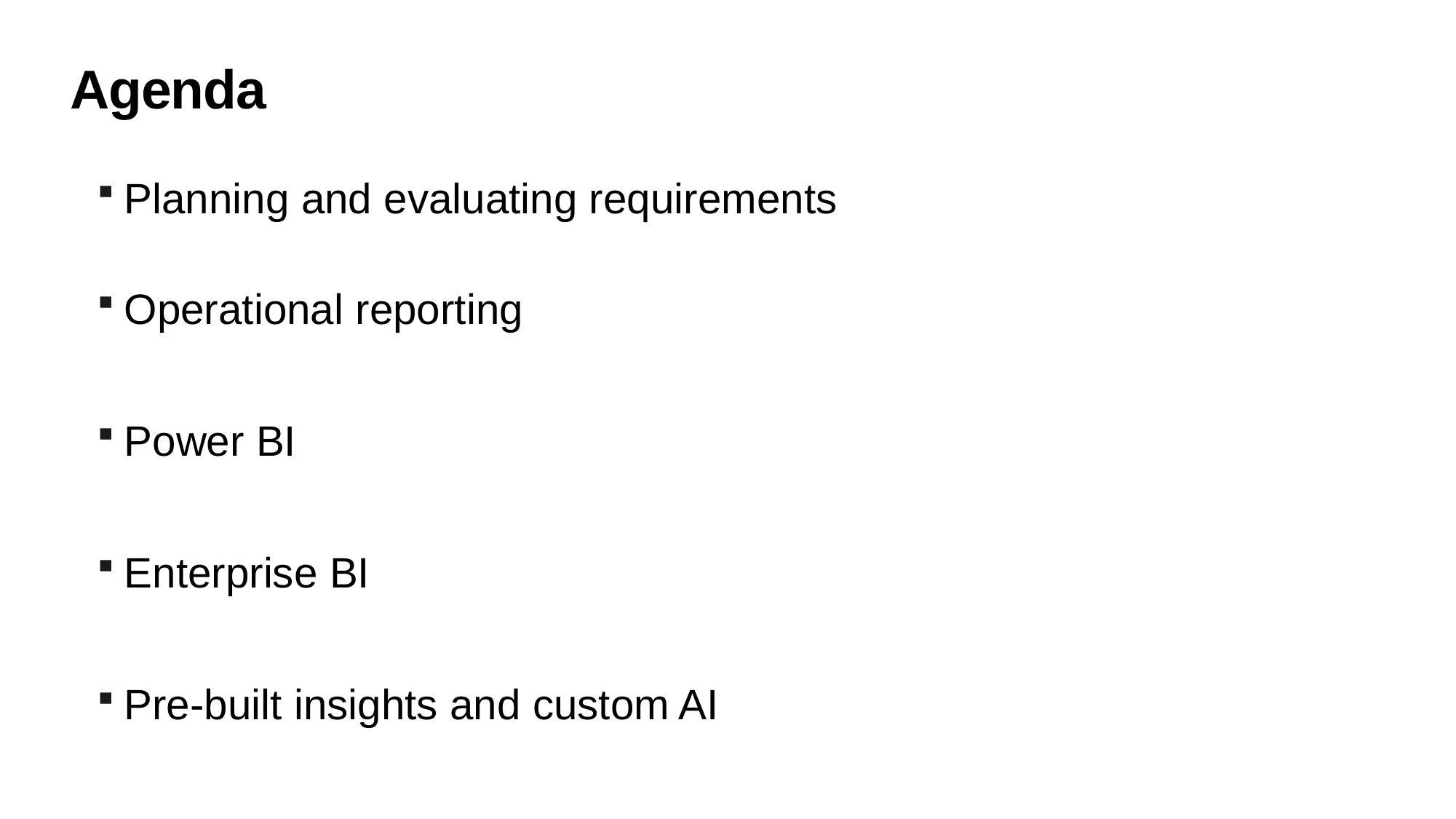

# Agenda
Planning and evaluating requirements
Operational reporting

Power BI

Enterprise BI

Pre-built insights and custom AI